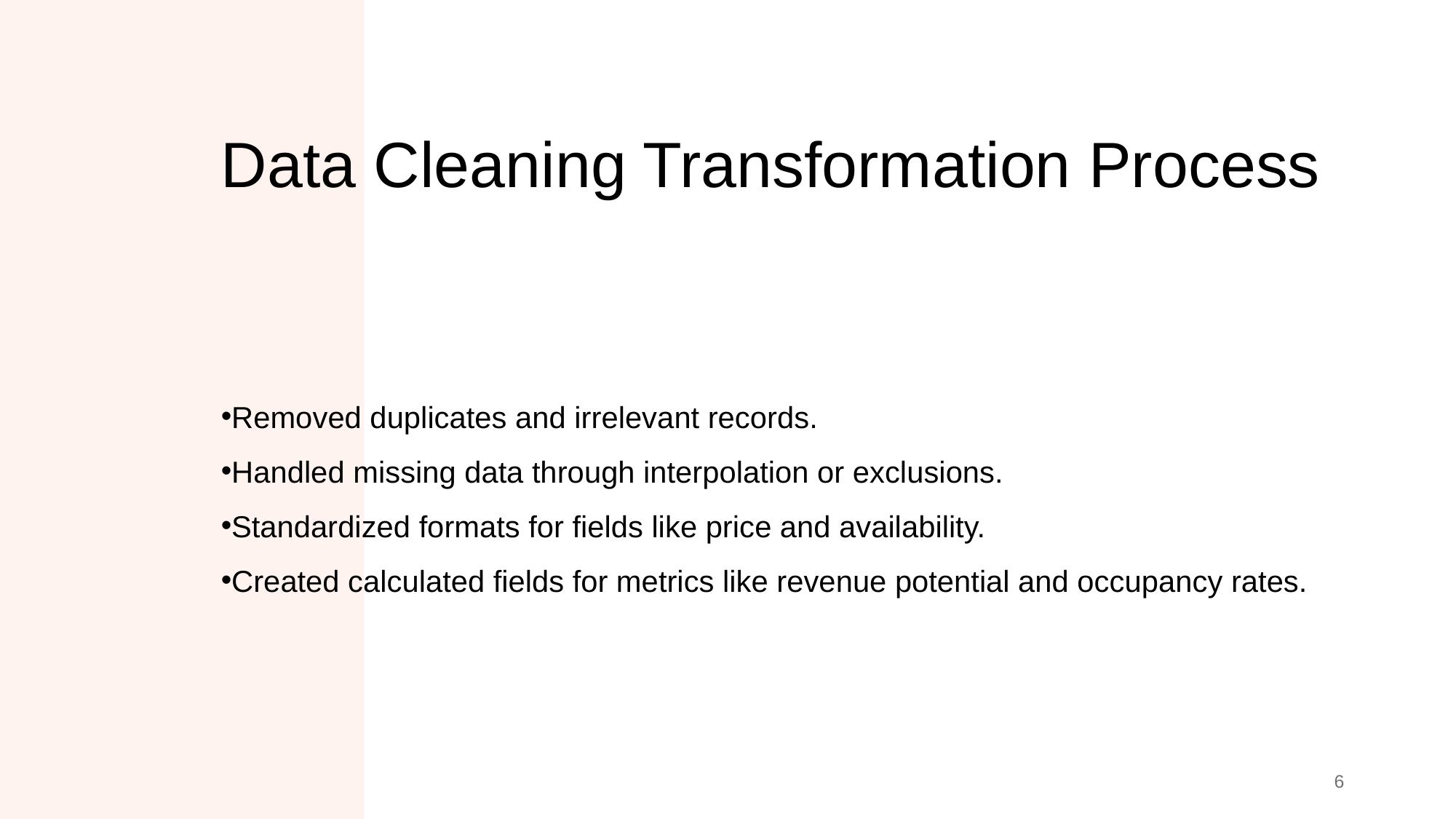

# Data Cleaning Transformation Process
Removed duplicates and irrelevant records.
Handled missing data through interpolation or exclusions.
Standardized formats for fields like price and availability.
Created calculated fields for metrics like revenue potential and occupancy rates.

6